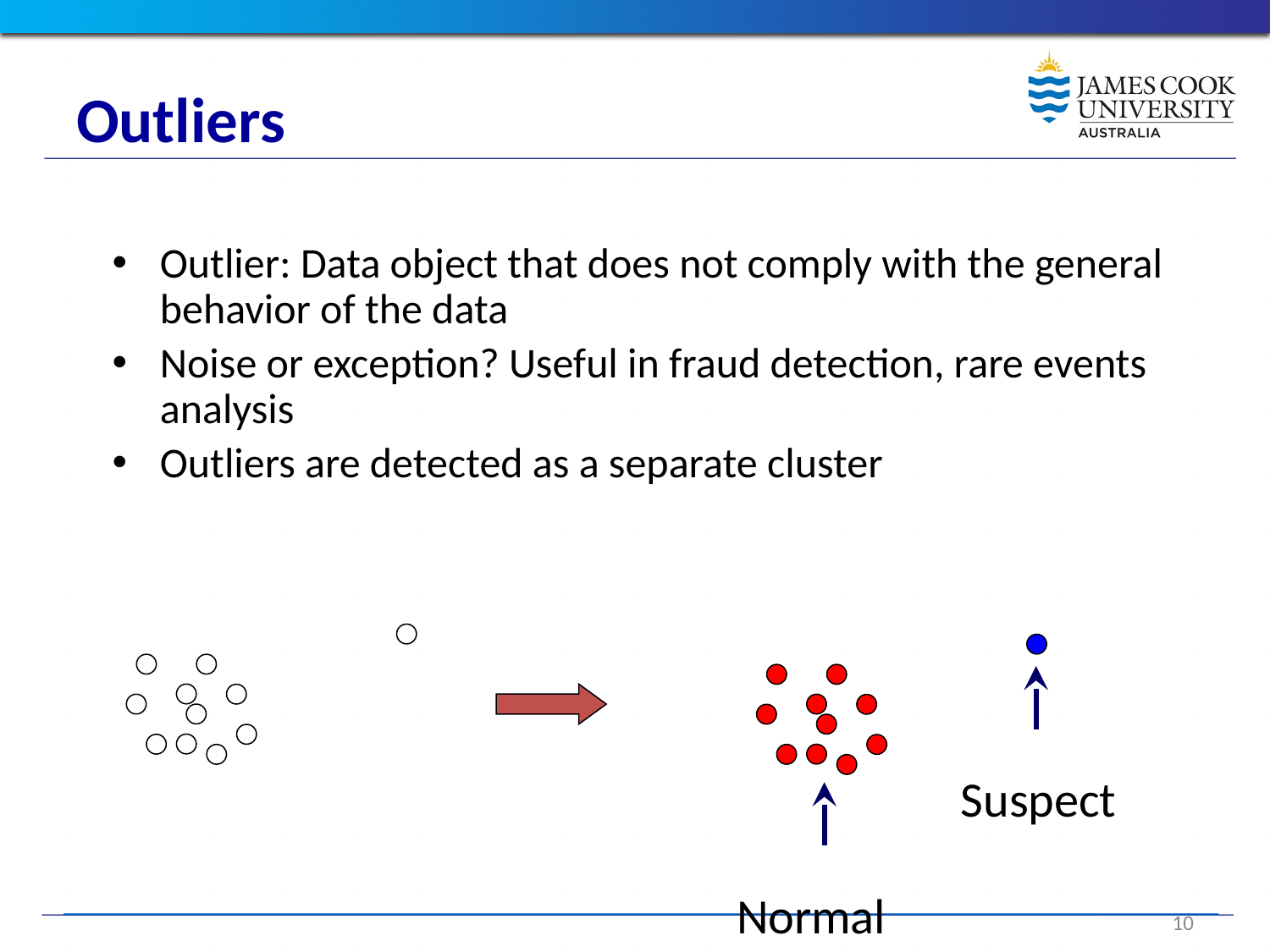

# Outliers
Outlier: Data object that does not comply with the general behavior of the data
Noise or exception? Useful in fraud detection, rare events analysis
Outliers are detected as a separate cluster

                                                                      Suspect

                                                  Normal

10